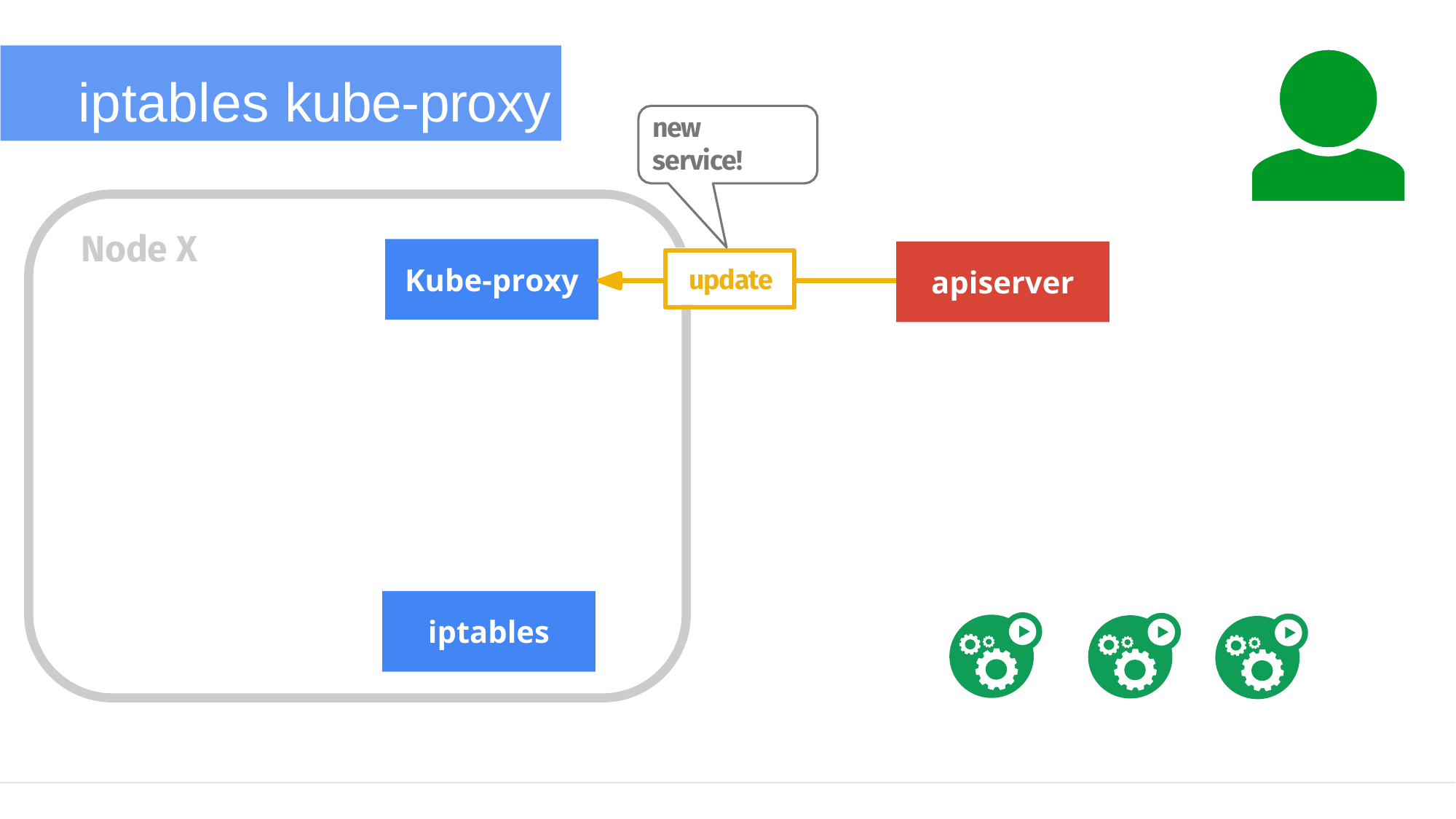

# iptables kube-proxy

new  service!

Node X
Kube-proxy
apiserver

update

VIP
iptables
iptables